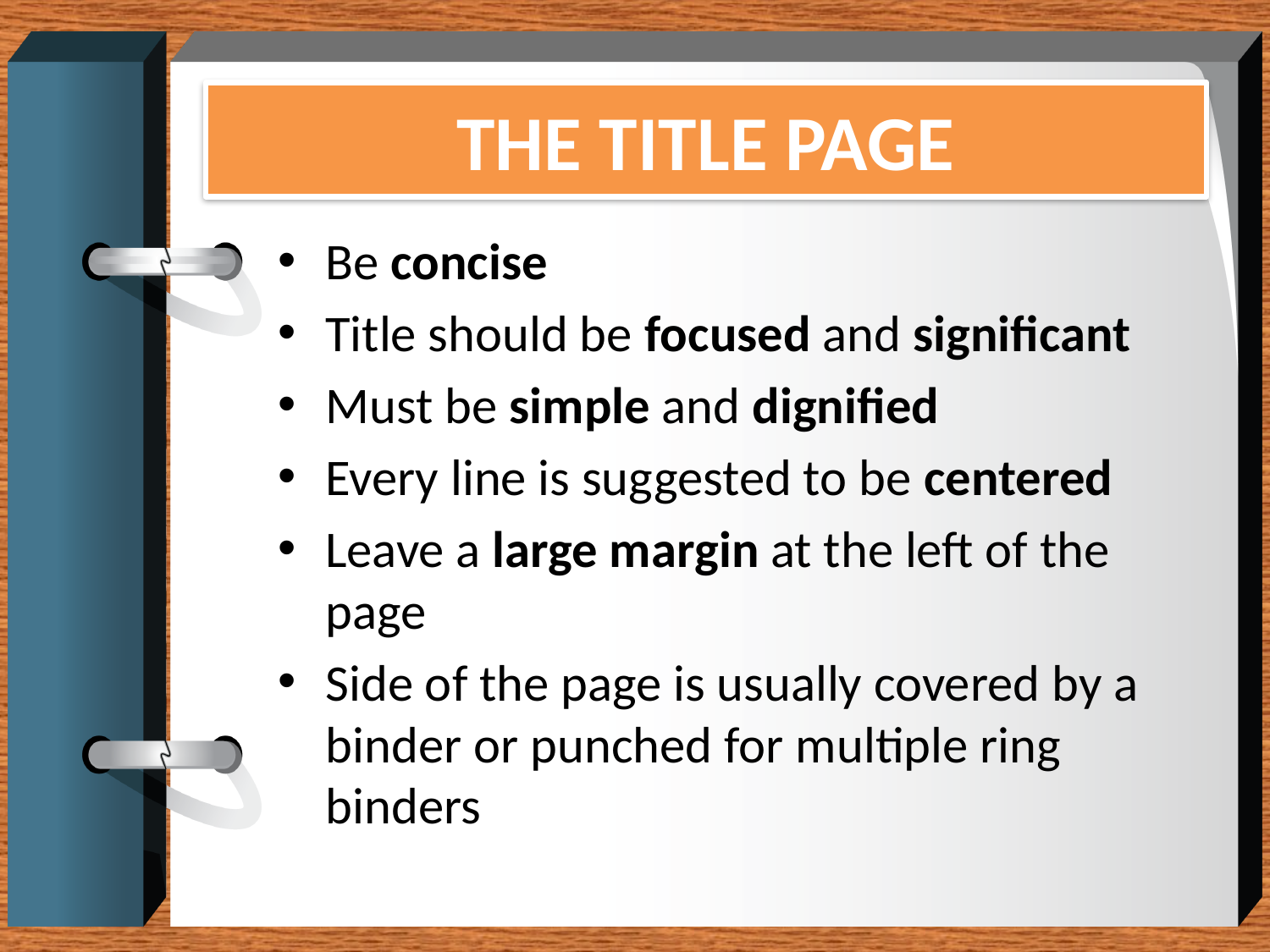

# THE TITLE PAGE
Be concise
Title should be focused and significant
Must be simple and dignified
Every line is suggested to be centered
Leave a large margin at the left of the page
Side of the page is usually covered by a binder or punched for multiple ring binders

23